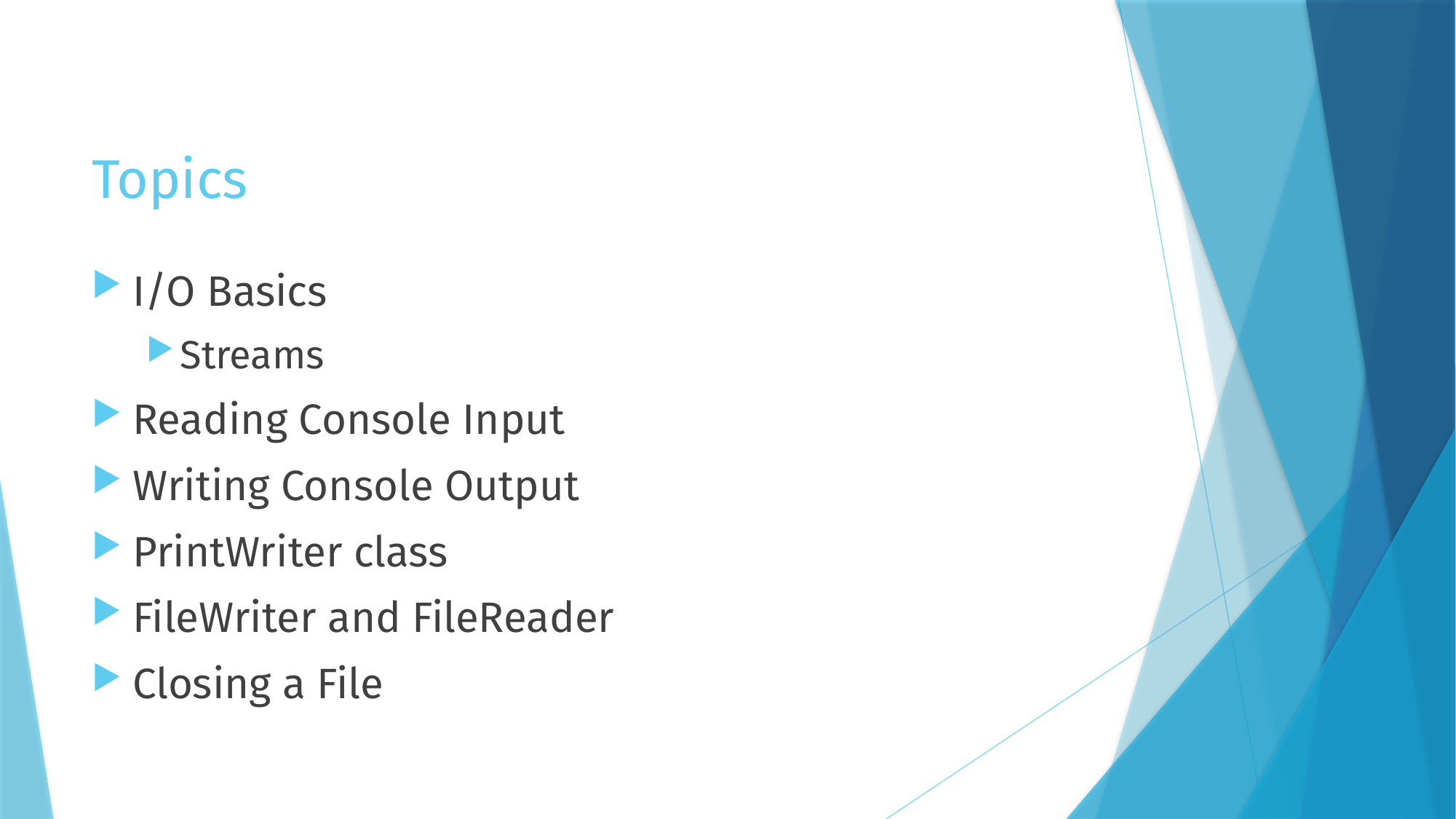

# Topics
I/O Basics
Streams
Reading Console Input
Writing Console Output
PrintWriter class
FileWriter and FileReader
Closing a File